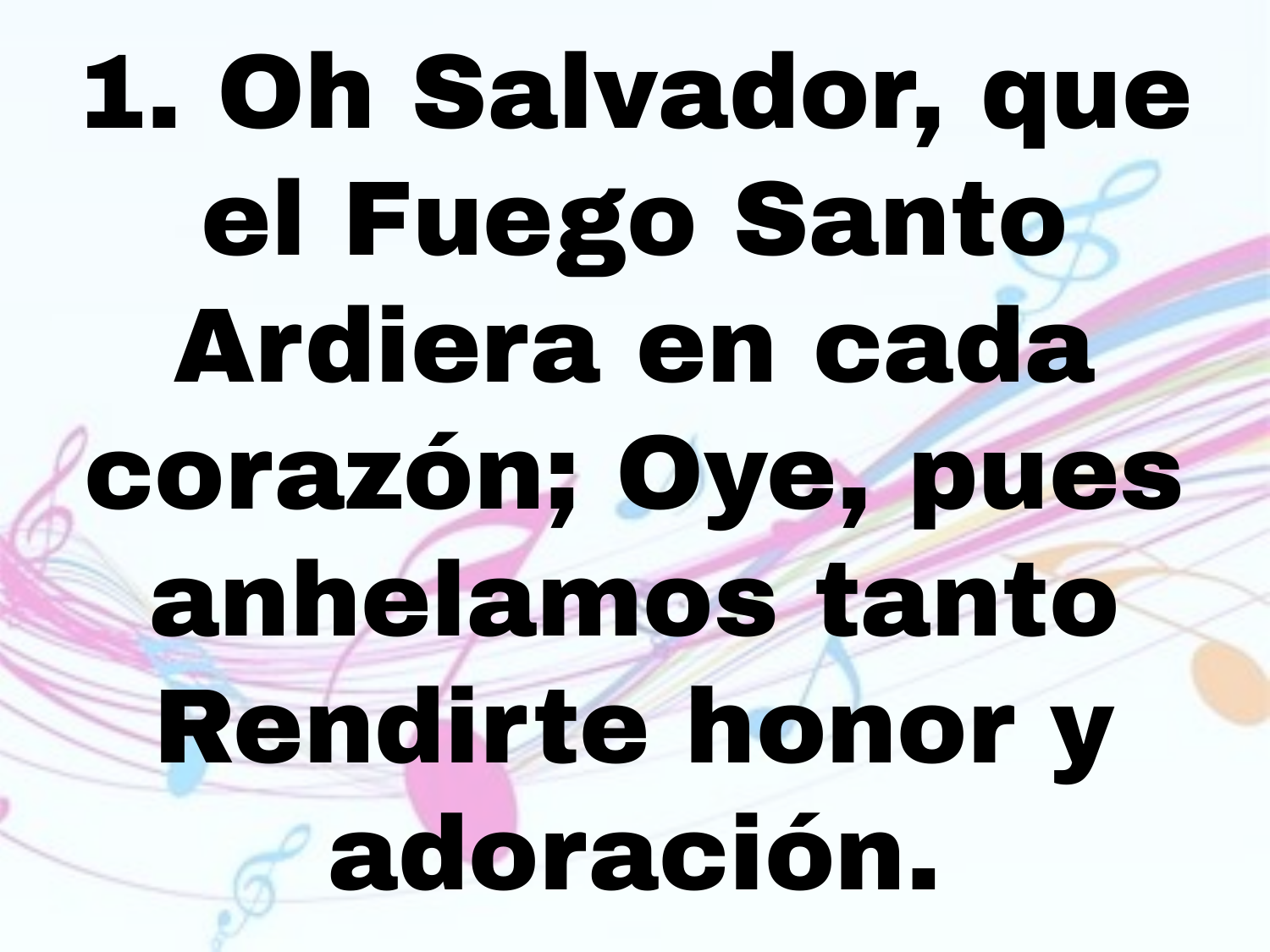

1. Oh Salvador, que el Fuego Santo
Ardiera en cada corazón; Oye, pues anhelamos tanto
Rendirte honor y adoración.